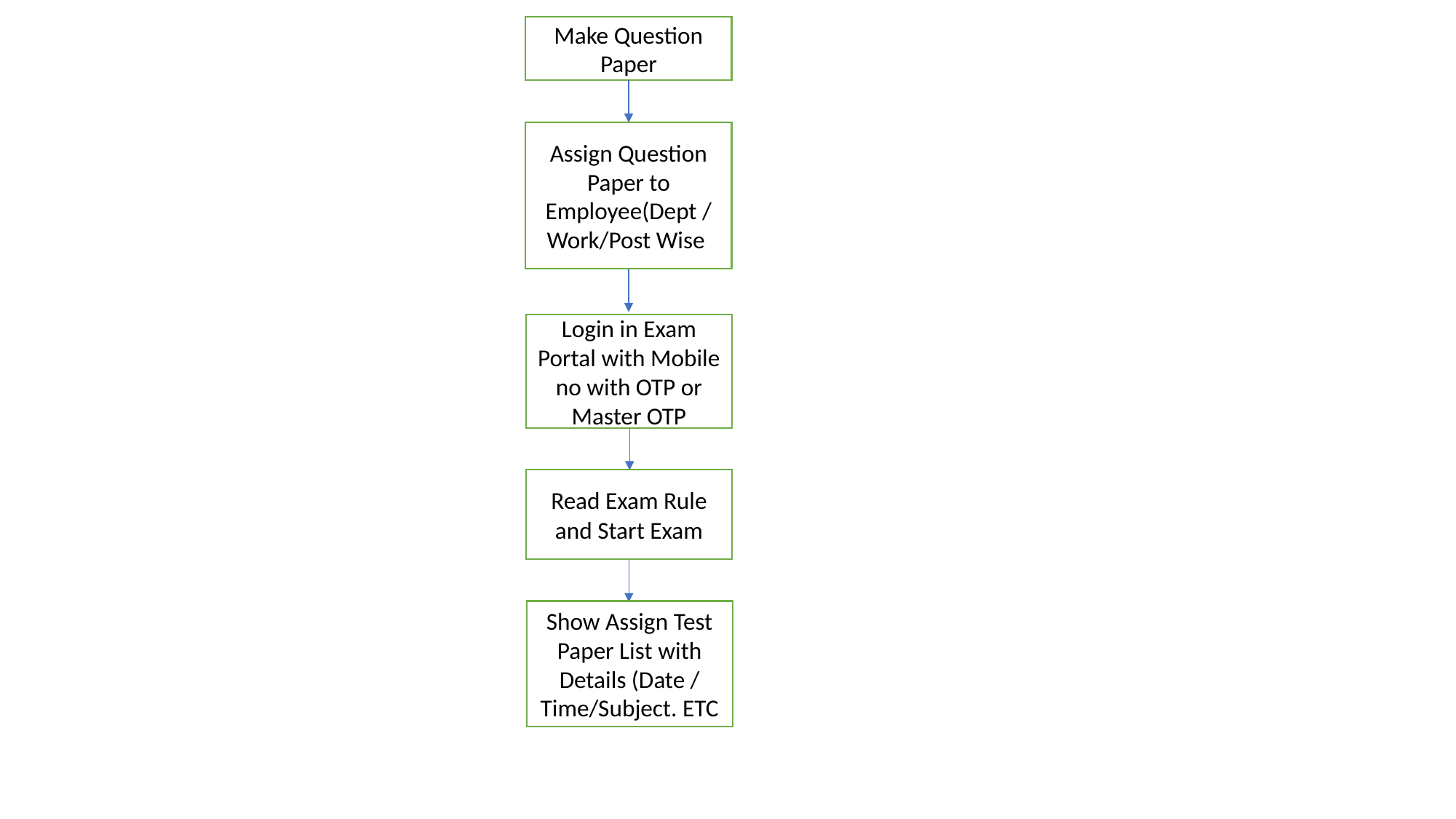

Make Question Paper
Assign Question Paper to Employee(Dept / Work/Post Wise
Login in Exam Portal with Mobile no with OTP or Master OTP
Read Exam Rule and Start Exam
Show Assign Test Paper List with Details (Date / Time/Subject. ETC